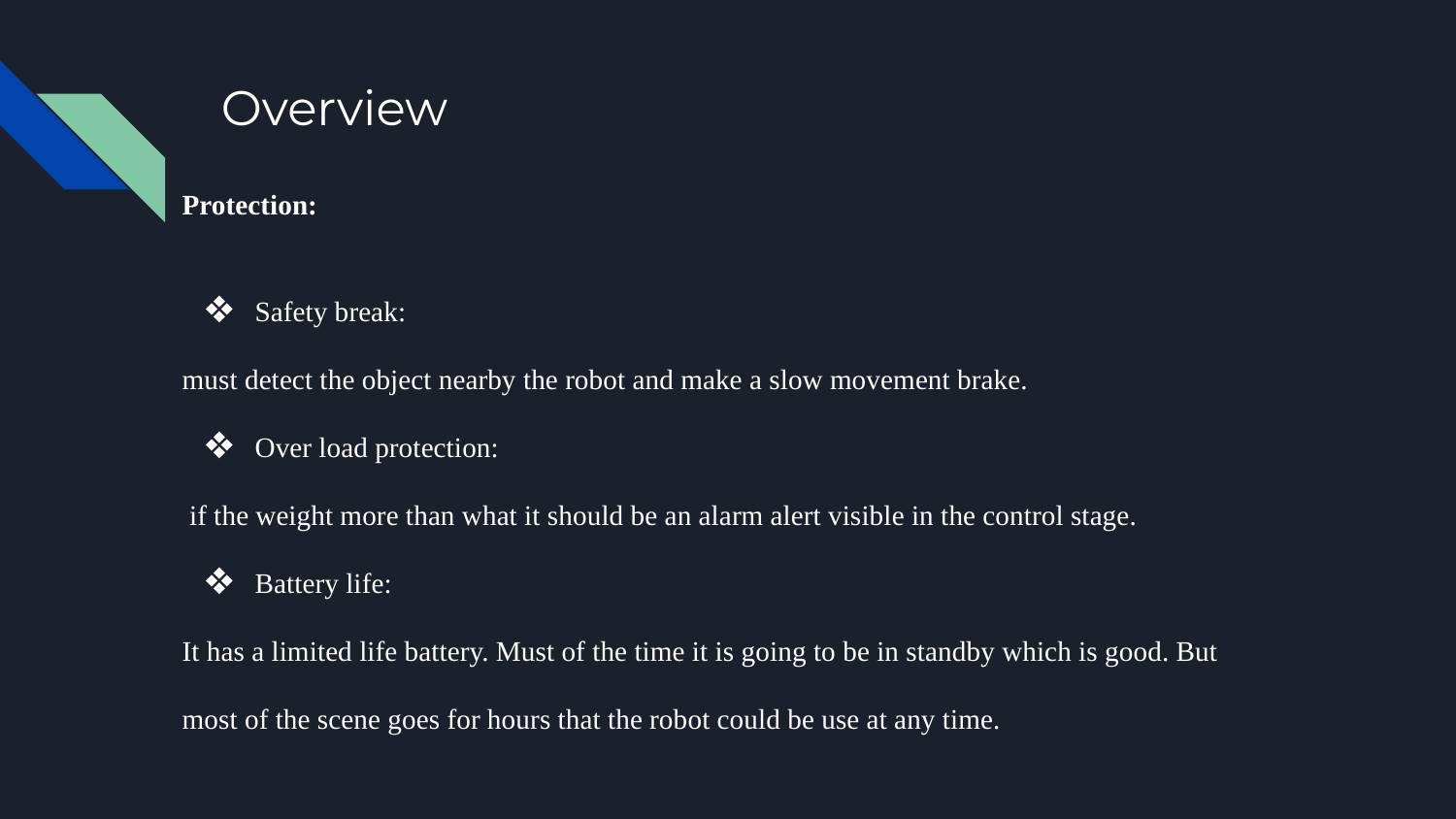

# Overview
Protection:

Safety break:
must detect the object nearby the robot and make a slow movement brake.
Over load protection:
 if the weight more than what it should be an alarm alert visible in the control stage.
Battery life:
It has a limited life battery. Must of the time it is going to be in standby which is good. But most of the scene goes for hours that the robot could be use at any time.